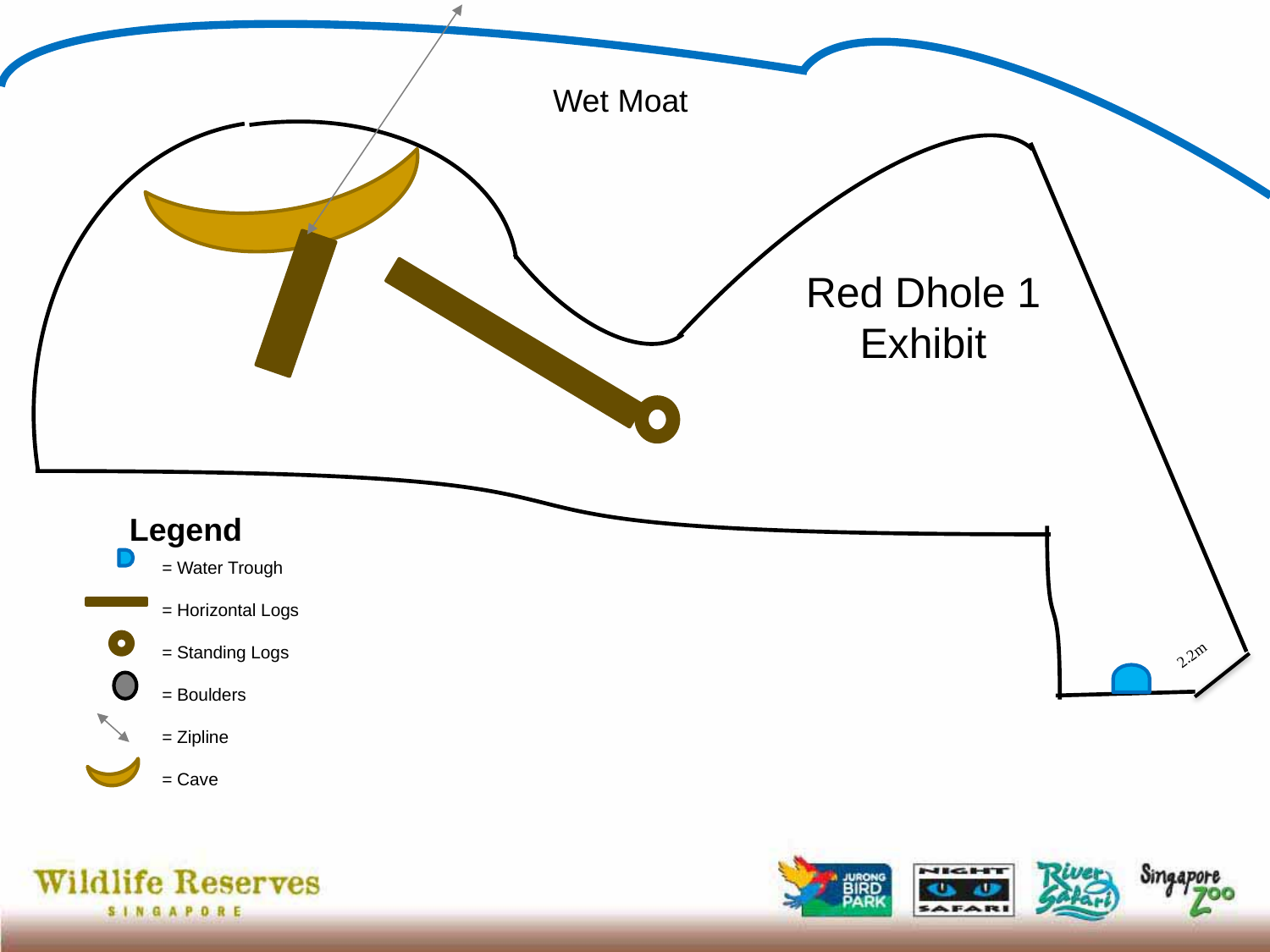

Wet Moat

Red Dhole 1 Exhibit

Legend
= Water Trough
= Horizontal Logs
= Standing Logs
= Boulders
= Zipline
= Cave

2.2m